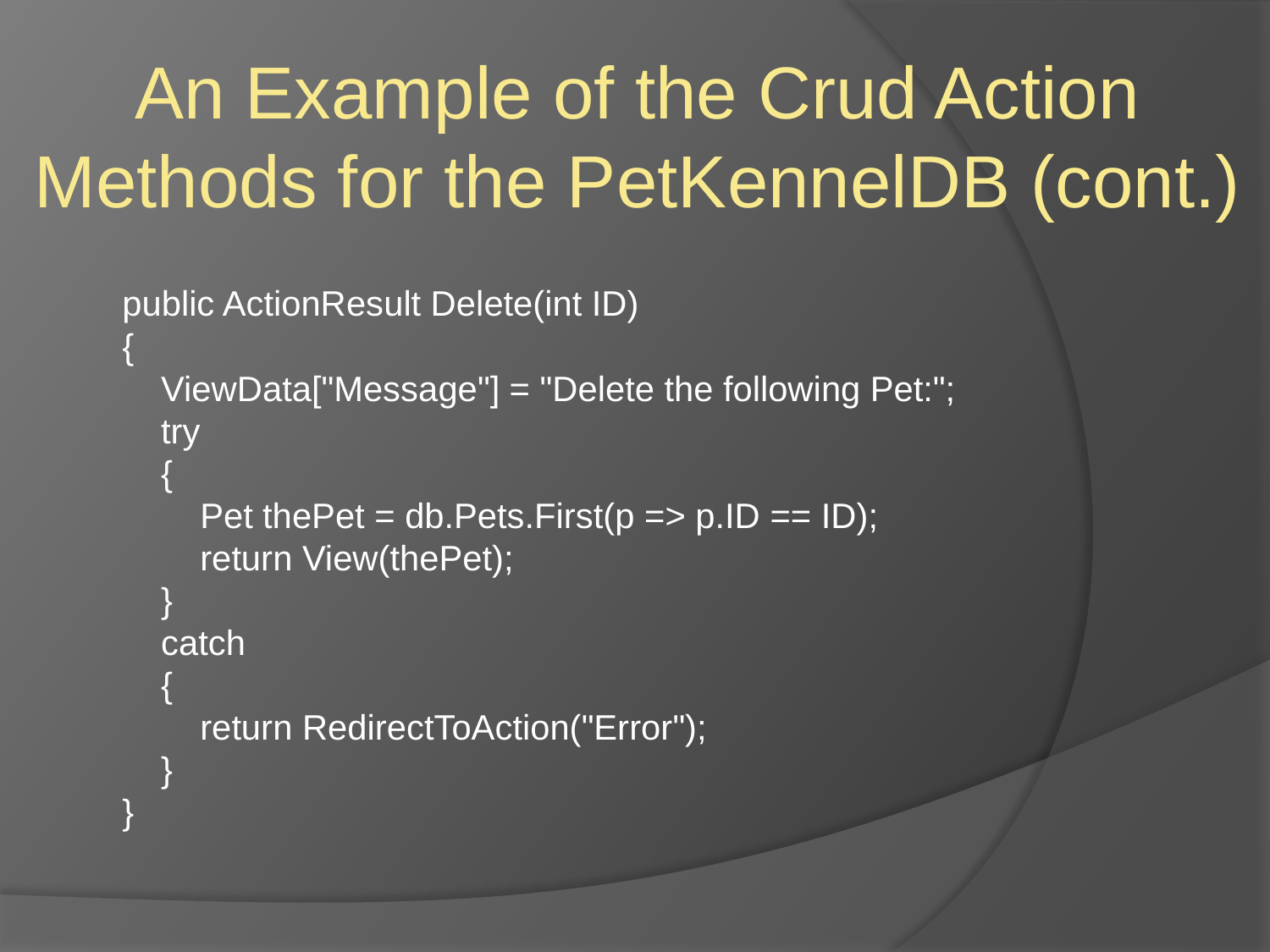

An Example of the Crud Action Methods for the PetKennelDB (cont.)
        public ActionResult Delete(int ID)
        {
            ViewData["Message"] = "Delete the following Pet:";
            try
            {
                Pet thePet = db.Pets.First(p => p.ID == ID);
                return View(thePet);
            }
            catch
            {
                return RedirectToAction("Error");
            }
        }